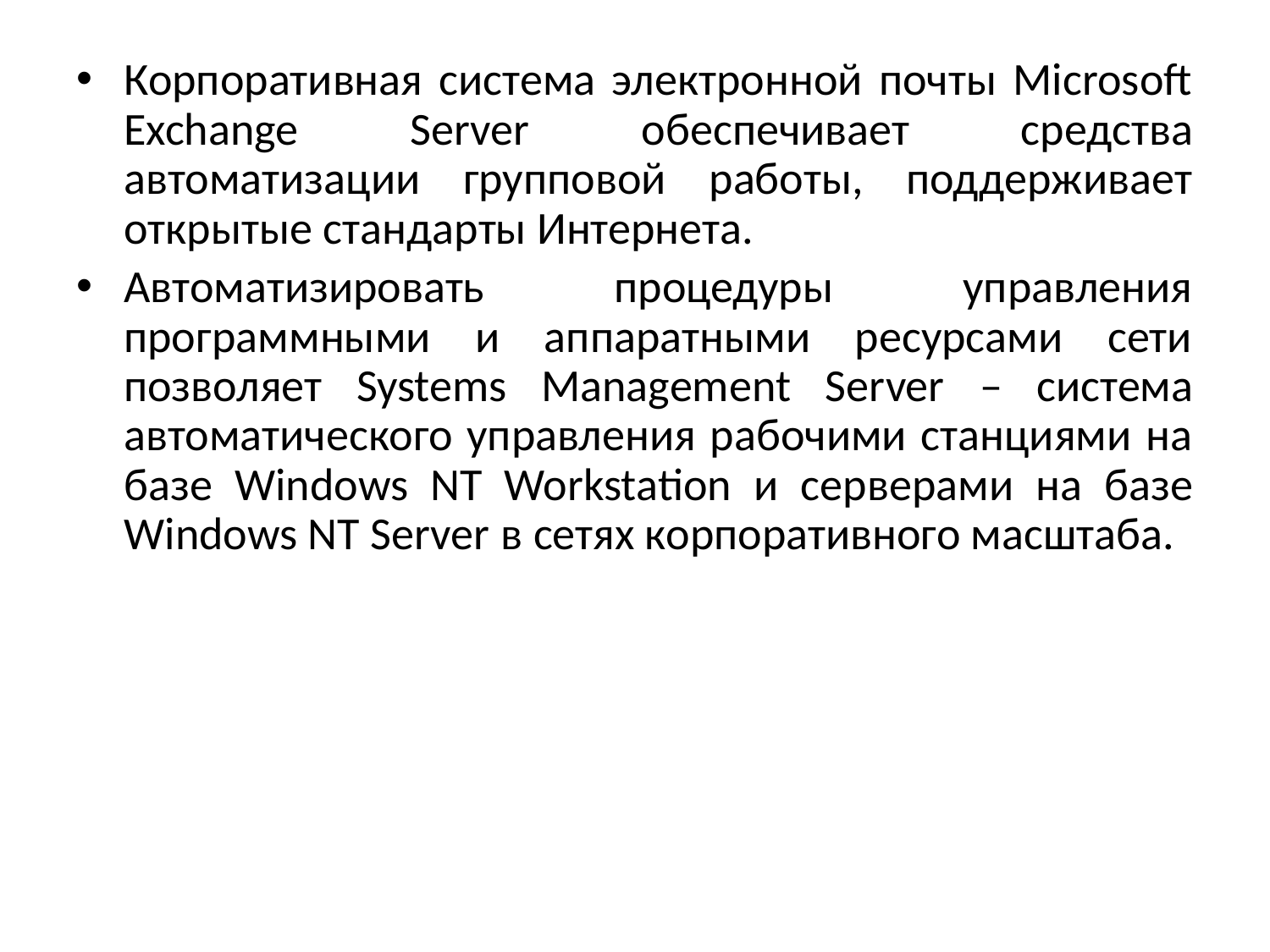

Корпоративная система электронной почты Microsoft Exchange Server обеспечивает средства автоматизации групповой работы, поддерживает открытые стандарты Интернета.
Автоматизировать процедуры управления программными и аппаратными ресурсами сети позволяет Systems Management Server – система автоматического управления рабочими станциями на базе Windows NT Workstation и серверами на базе Windows NT Server в сетях корпоративного масштаба.